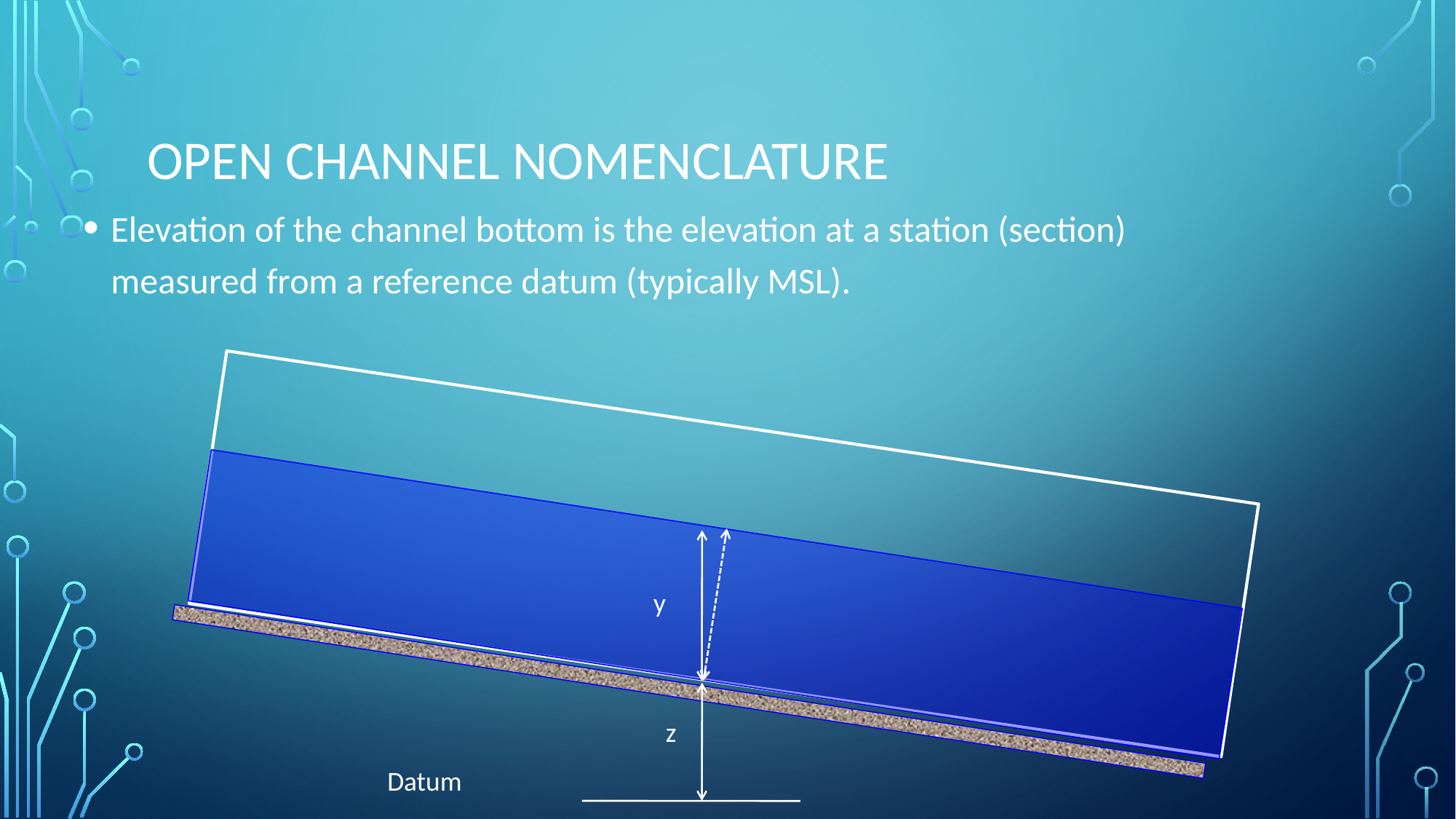

# Open Channel Nomenclature
Elevation of the channel bottom is the elevation at a station (section) measured from a reference datum (typically MSL).

y
z
Datum